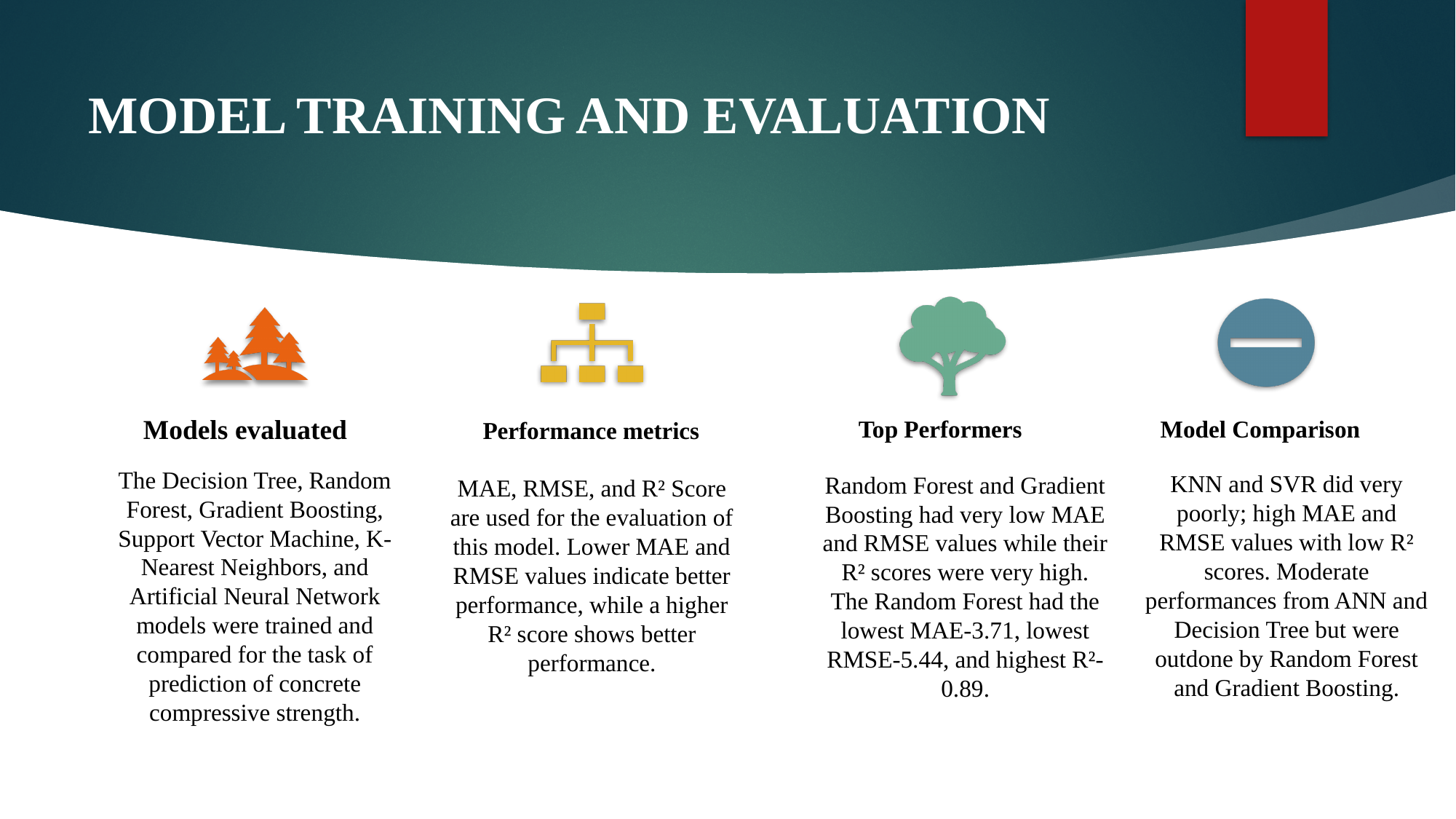

# MODEL TRAINING AND EVALUATION

The Decision Tree, Random Forest, Gradient Boosting, Support Vector Machine, K-Nearest Neighbors, and Artificial Neural Network models were trained and compared for the task of prediction of concrete compressive strength.
MAE, RMSE, and R² Score are used for the evaluation of this model. Lower MAE and RMSE values indicate better performance, while a higher R² score shows better performance.
Random Forest and Gradient Boosting had very low MAE and RMSE values while their R² scores were very high. The Random Forest had the lowest MAE-3.71, lowest RMSE-5.44, and highest R²-0.89.
KNN and SVR did very poorly; high MAE and RMSE values with low R² scores. Moderate performances from ANN and Decision Tree but were outdone by Random Forest and Gradient Boosting.
Models evaluated
Top Performers
Model Comparison
Performance metrics